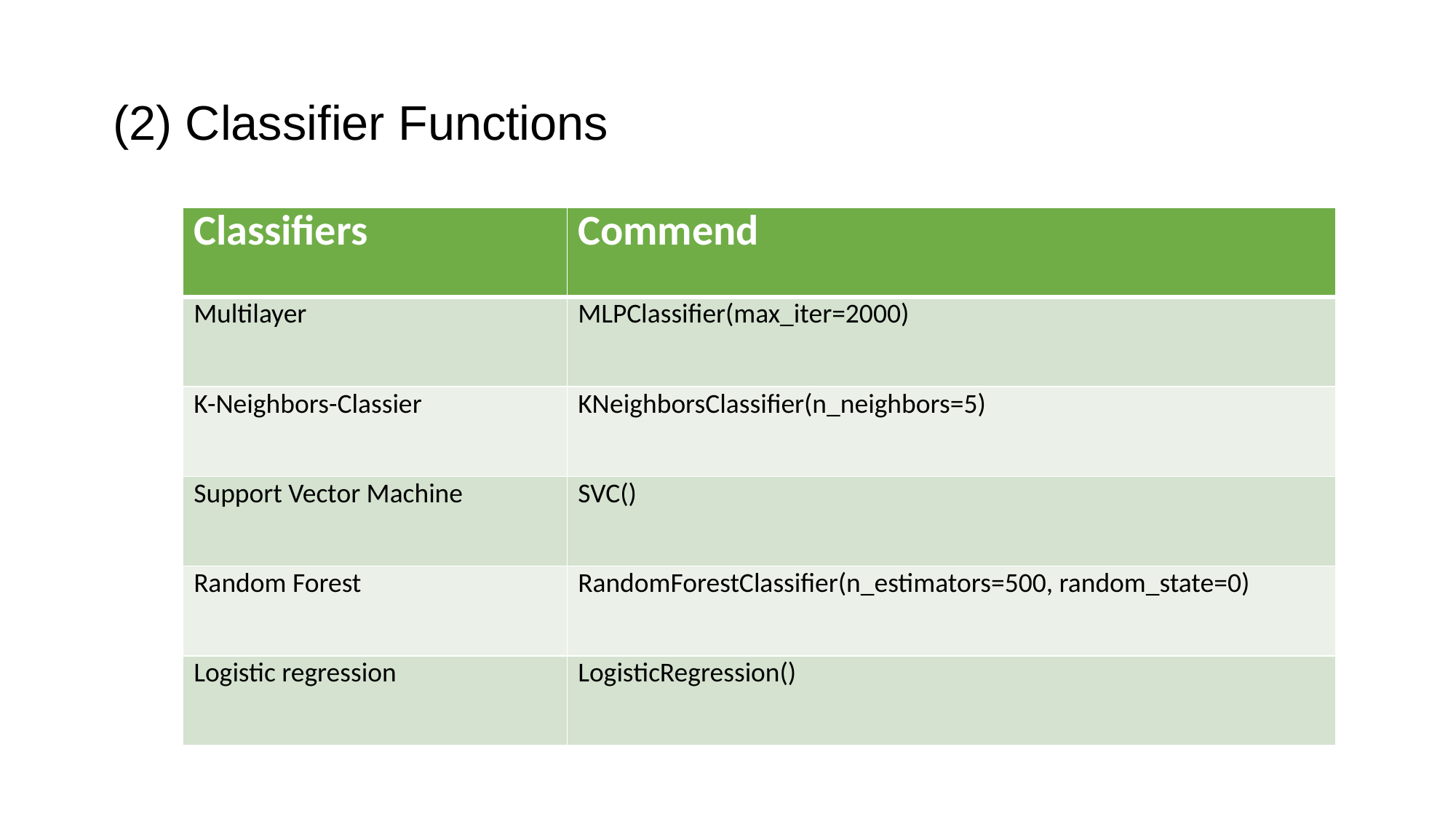

(2) Classifier Functions

| Classifiers | Commend |
| --- | --- |
| Multilayer | MLPClassifier(max\_iter=2000) |
| K-Neighbors-Classier | KNeighborsClassifier(n\_neighbors=5) |
| Support Vector Machine | SVC() |
| Random Forest | RandomForestClassifier(n\_estimators=500, random\_state=0) |
| Logistic regression | LogisticRegression() |